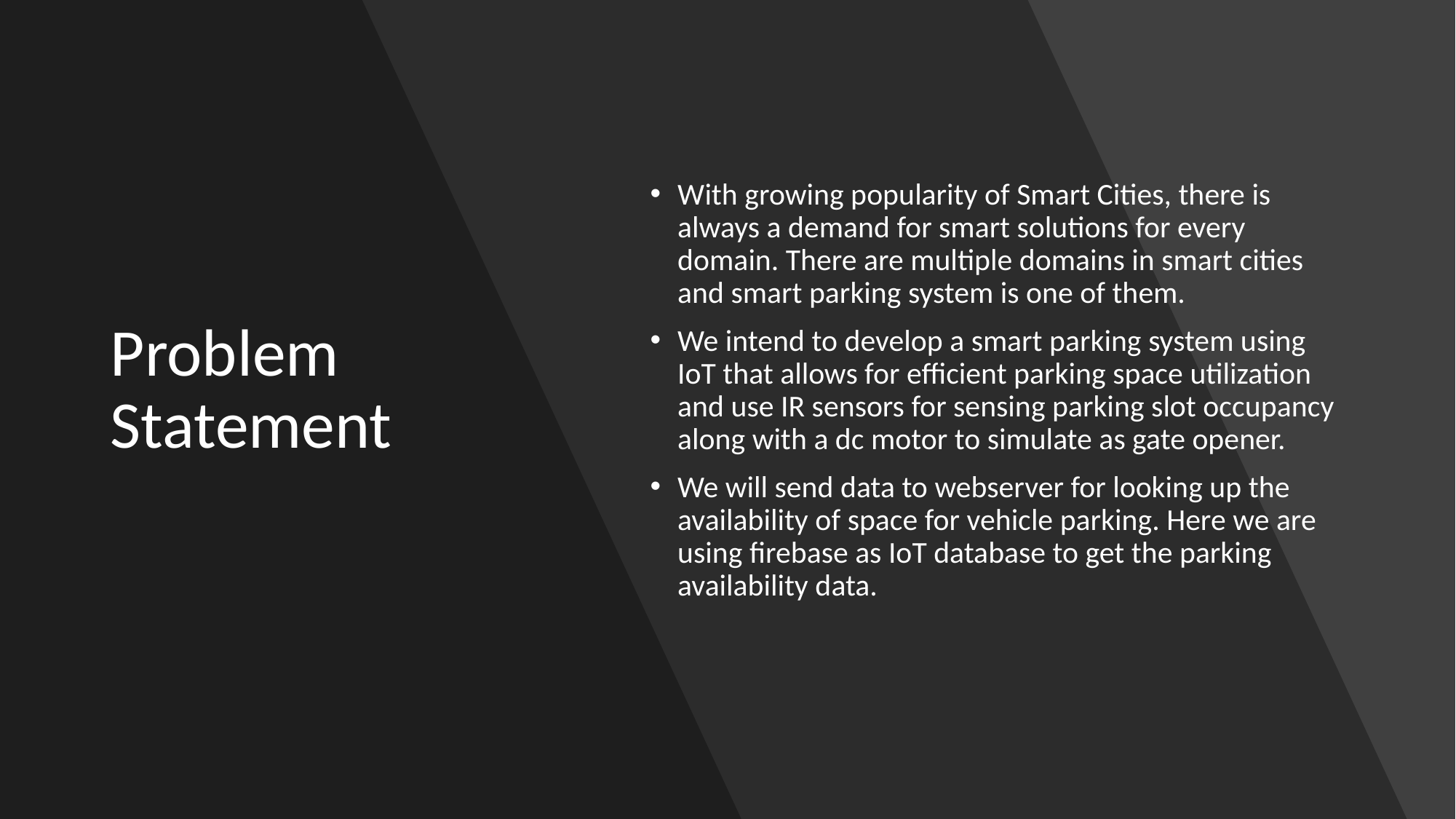

# Problem Statement
With growing popularity of Smart Cities, there is always a demand for smart solutions for every domain. There are multiple domains in smart cities and smart parking system is one of them.
We intend to develop a smart parking system using IoT that allows for efficient parking space utilization and use IR sensors for sensing parking slot occupancy along with a dc motor to simulate as gate opener.
We will send data to webserver for looking up the availability of space for vehicle parking. Here we are using firebase as IoT database to get the parking availability data.